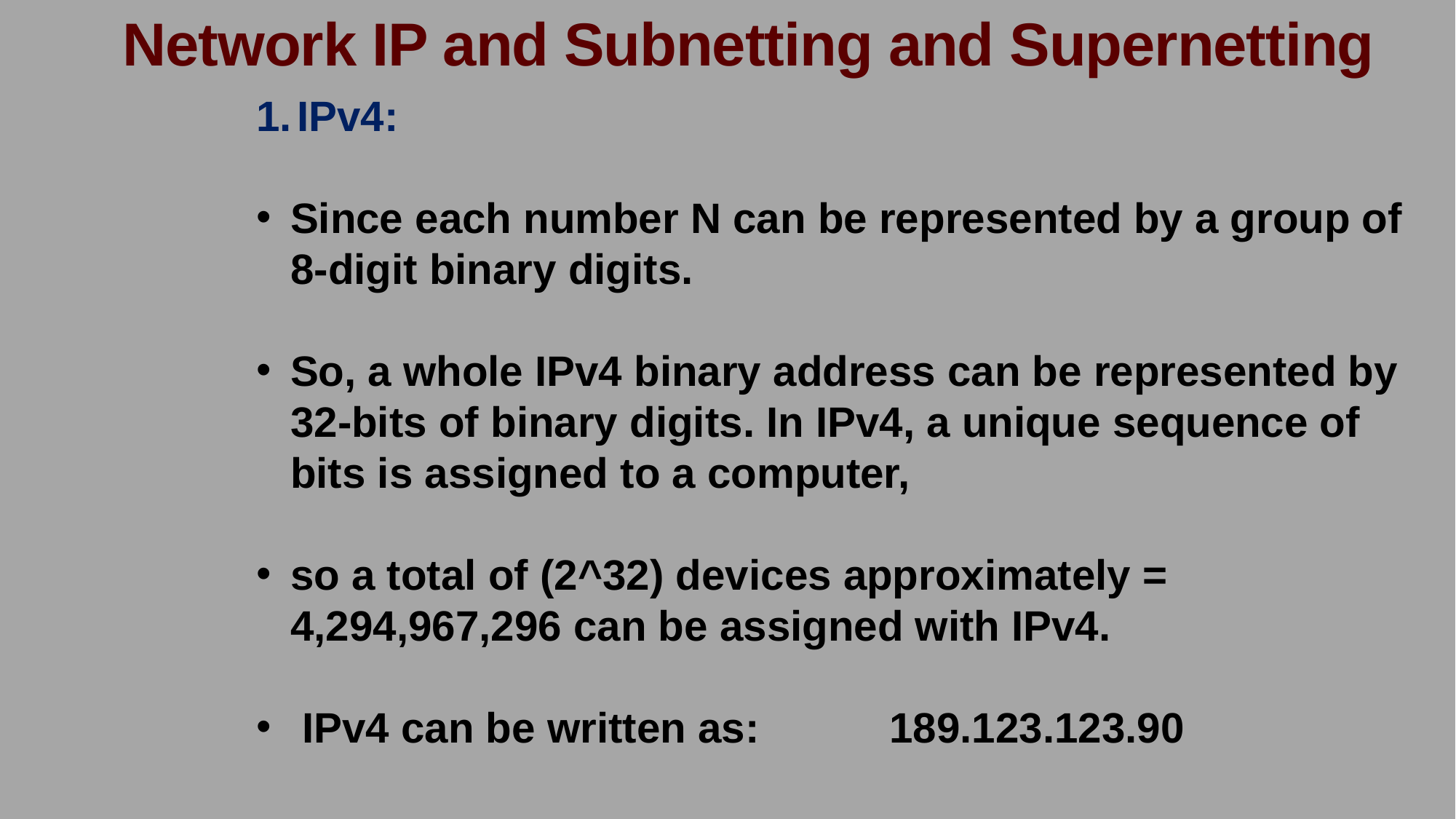

Network IP and Subnetting and Supernetting
IPv4:

Since each number N can be represented by a group of 8-digit binary digits.

So, a whole IPv4 binary address can be represented by 32-bits of binary digits. In IPv4, a unique sequence of bits is assigned to a computer,

so a total of (2^32) devices approximately = 4,294,967,296 can be assigned with IPv4.

 IPv4 can be written as:           189.123.123.90